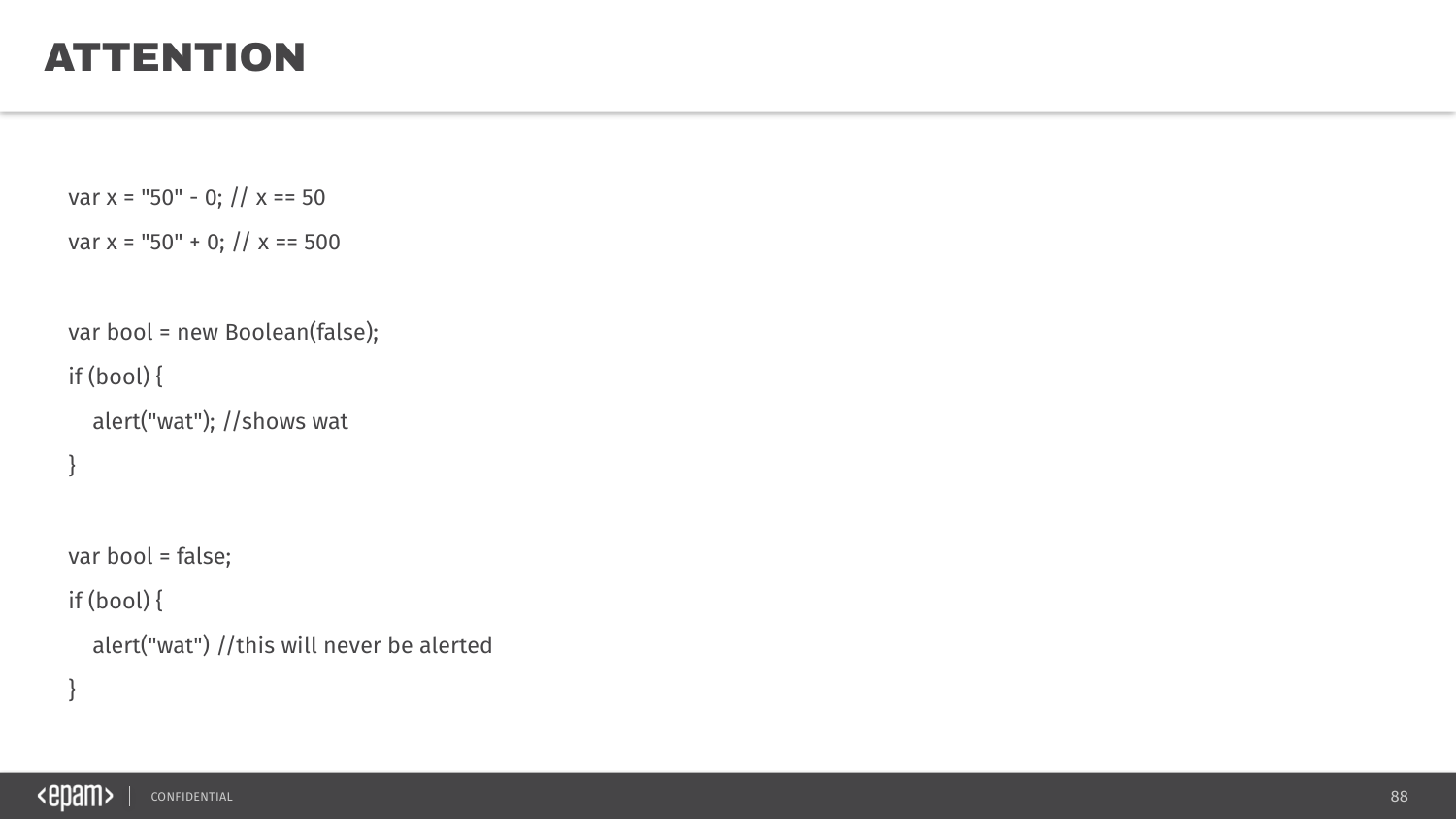

ATTENTION
var x = "50" - 0; // x == 50
var x = "50" + 0; // x == 500

var bool = new Boolean(false);
if (bool) {
    alert("wat"); //shows wat
}

var bool = false;
if (bool) {
    alert("wat") //this will never be alerted
}